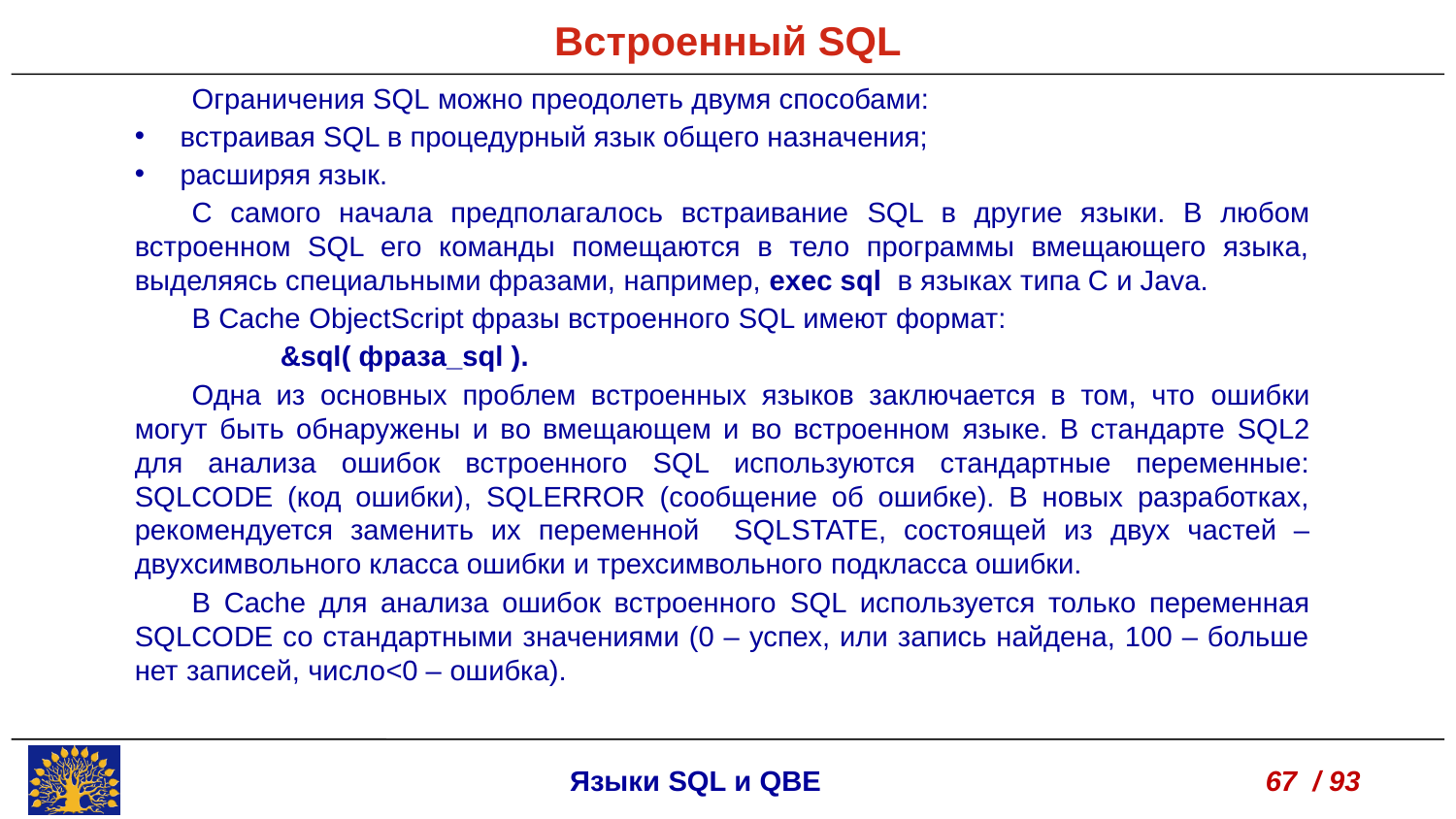

Встроенный SQL
Ограничения SQL можно преодолеть двумя способами:
встраивая SQL в процедурный язык общего назначения;
расширяя язык.
С самого начала предполагалось встраивание SQL в другие языки. В любом встроенном SQL его команды помещаются в тело программы вмещающего языка, выделяясь специальными фразами, например, exec sql  в языках типа С и Java.
В Cache ObjectScript фразы встроенного SQL имеют формат:
	&sql( фраза_sql ).
Одна из основных проблем встроенных языков заключается в том, что ошибки могут быть обнаружены и во вмещающем и во встроенном языке. В стандарте SQL2 для анализа ошибок встроенного SQL используются стандартные переменные: SQLCODE (код ошибки), SQLERROR (сообщение об ошибке). В новых разработках, рекомендуется заменить их переменной  SQLSTATE, состоящей из двух частей – двухсимвольного класса ошибки и трехсимвольного подкласса ошибки.
В Cache для анализа ошибок встроенного SQL используется только переменная SQLCODE со стандартными значениями (0 – успех, или запись найдена, 100 – больше нет записей, число<0 – ошибка).